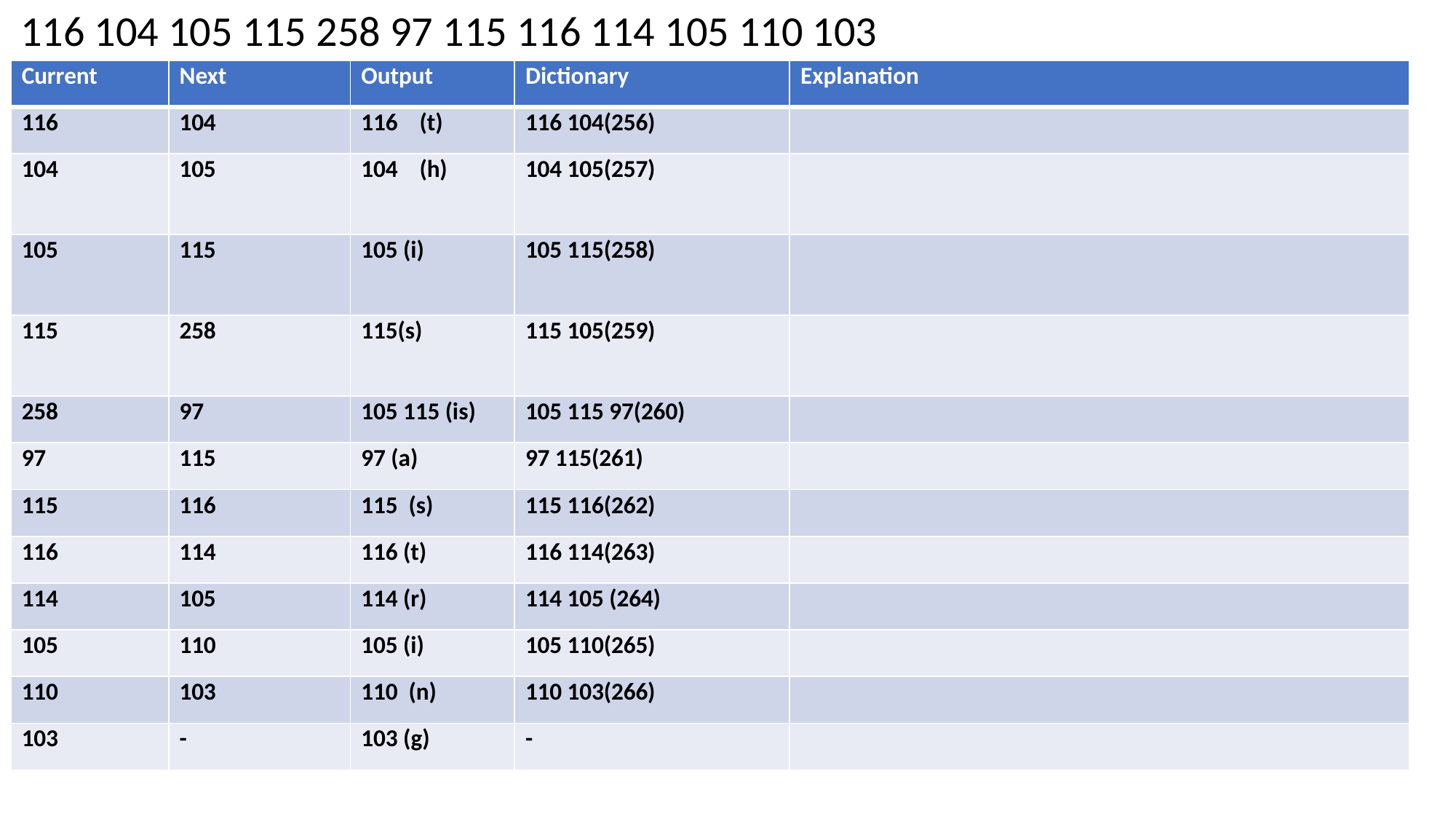

116 104 105 115 258 97 115 116 114 105 110 103

| Current | Next | Output | Dictionary | Explanation |
| --- | --- | --- | --- | --- |
| 116 | 104 | 116 (t) | 116 104(256) |  |
| 104 | 105 | 104 (h) | 104 105(257) |  |
| 105 | 115 | 105 (i) | 105 115(258) |  |
| 115 | 258 | 115(s) | 115 105(259) |  |
| 258 | 97 | 105 115 (is) | 105 115 97(260) |  |
| 97 | 115 | 97 (a) | 97 115(261) |  |
| 115 | 116 | 115 (s) | 115 116(262) |  |
| 116 | 114 | 116 (t) | 116 114(263) |  |
| 114 | 105 | 114 (r) | 114 105 (264) |  |
| 105 | 110 | 105 (i) | 105 110(265) |  |
| 110 | 103 | 110 (n) | 110 103(266) |  |
| 103 | - | 103 (g) | - |  |